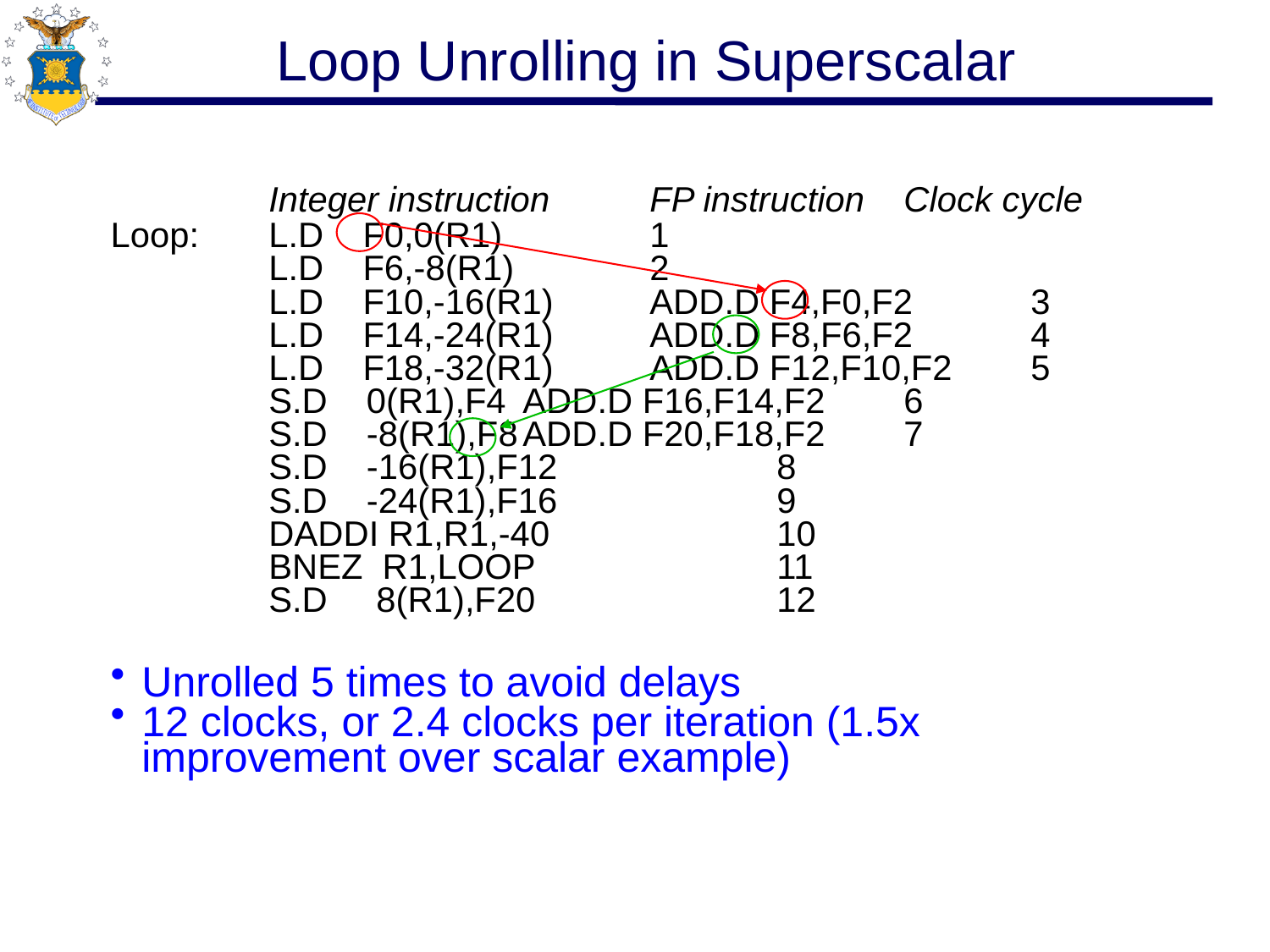

# Loop Unrolling in Superscalar
		Integer instruction	FP instruction	Clock cycle
Loop:	L.D    F0,0(R1)		1
		L.D    F6,-8(R1)		2
		L.D    F10,-16(R1)	ADD.D F4,F0,F2	3
		L.D    F14,-24(R1)	ADD.D F8,F6,F2	4
		L.D    F18,-32(R1)	ADD.D F12,F10,F2	5
		S.D    0(R1),F4	ADD.D F16,F14,F2	6
		S.D    -8(R1),F8	ADD.D F20,F18,F2	7
		S.D    -16(R1),F12		8
		S.D    -24(R1),F16		9
		DADDI R1,R1,-40		10
		BNEZ  R1,LOOP		11
		S.D     8(R1),F20		12

Unrolled 5 times to avoid delays
12 clocks, or 2.4 clocks per iteration (1.5x improvement over scalar example)